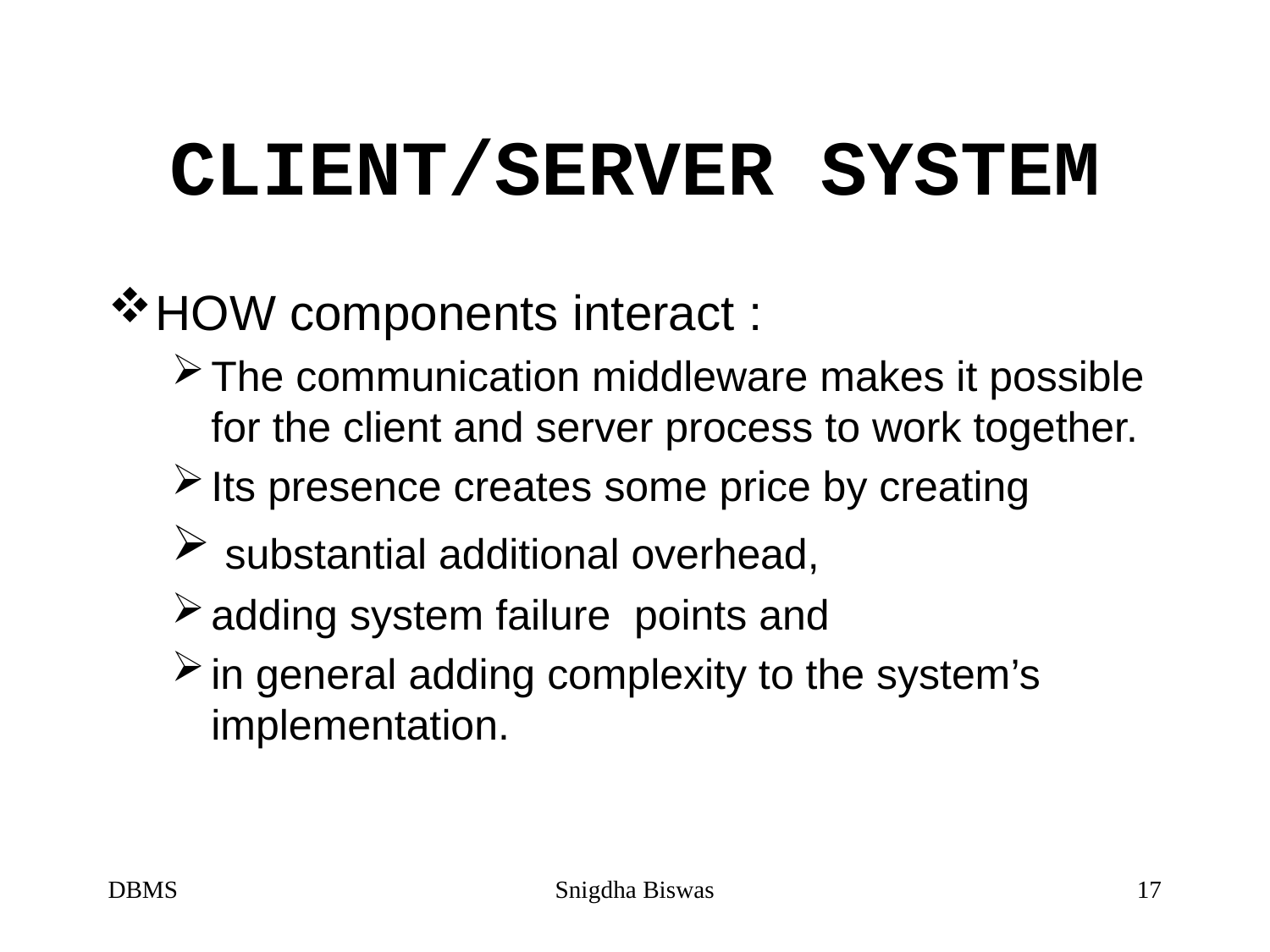

# CLIENT/SERVER SYSTEM
HOW components interact :
The communication middleware makes it possible for the client and server process to work together.
Its presence creates some price by creating
 substantial additional overhead,
adding system failure  points and
in general adding complexity to the system’s implementation.
DBMS
Snigdha Biswas
17